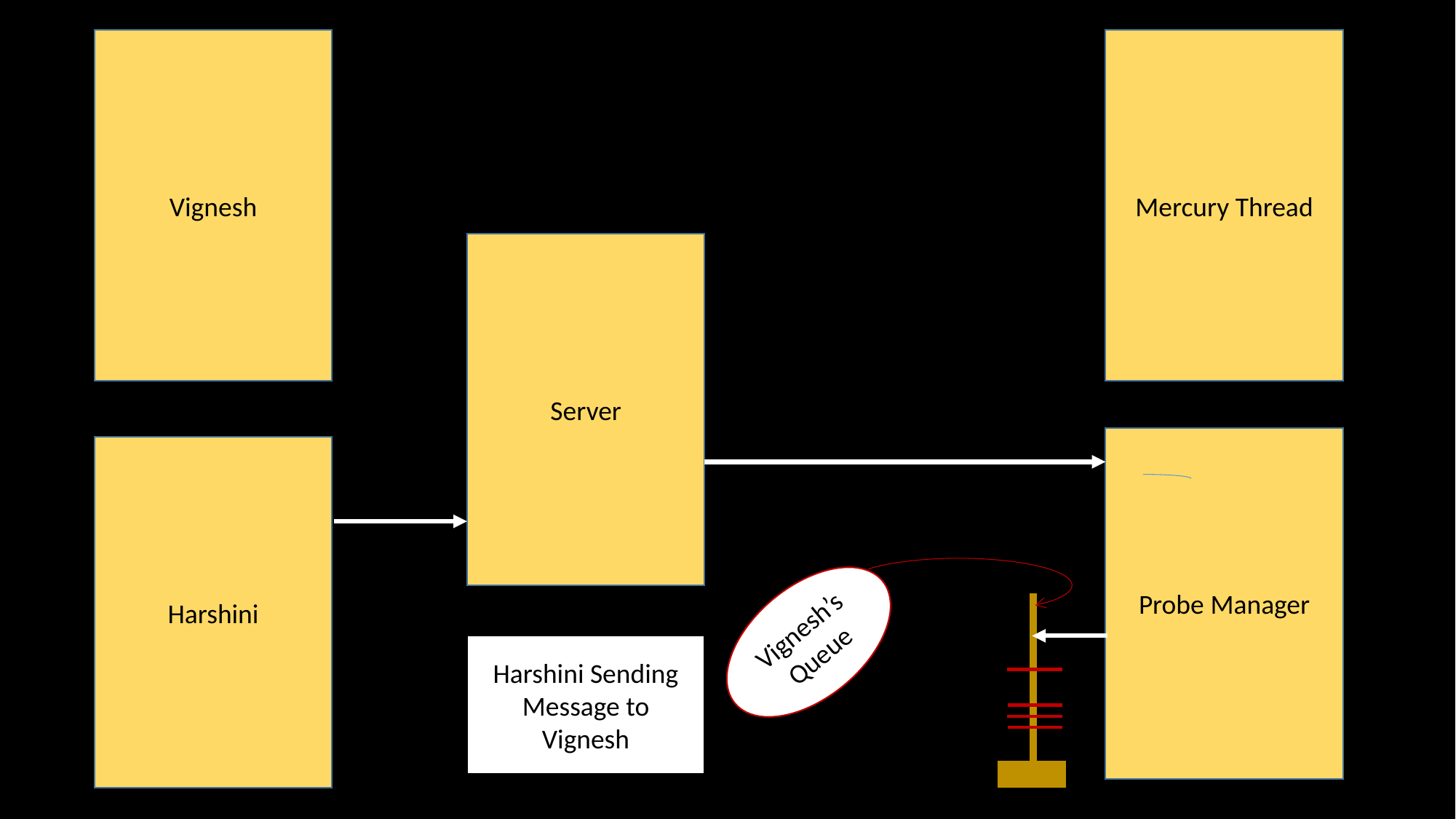

Vignesh
Mercury Thread
Server
Probe Manager
Harshini

Vignesh’s Queue

Harshini Sending Message to Vignesh